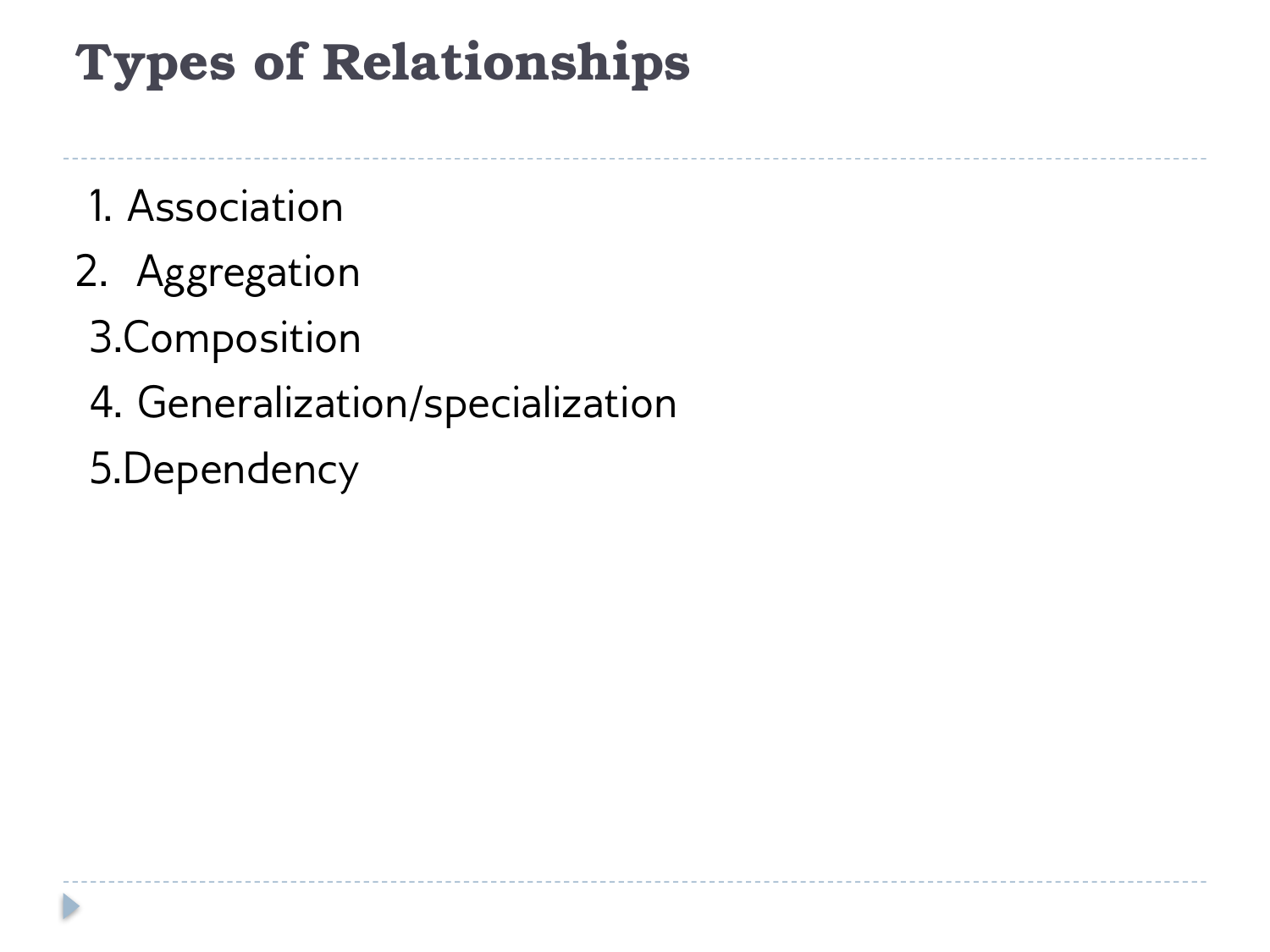

# Types of Relationships
 1. Association
2.  Aggregation
 3.Composition
 4. Generalization/specialization
 5.Dependency